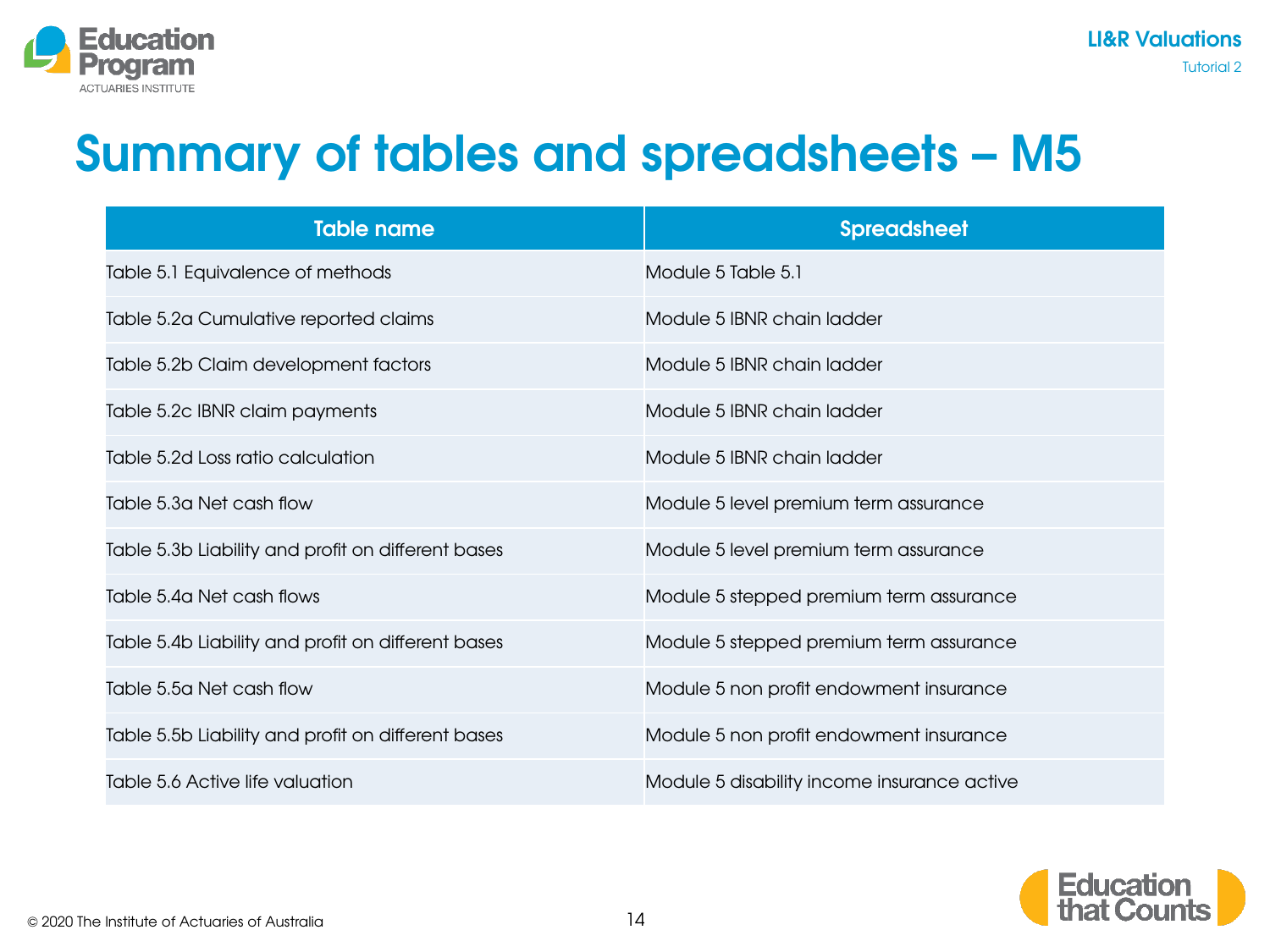

# Summary of tables and spreadsheets – M5
| Table name | Spreadsheet |
| --- | --- |
| Table 5.1 Equivalence of methods | Module 5 Table 5.1 |
| Table 5.2a Cumulative reported claims | Module 5 IBNR chain ladder |
| Table 5.2b Claim development factors | Module 5 IBNR chain ladder |
| Table 5.2c IBNR claim payments | Module 5 IBNR chain ladder |
| Table 5.2d Loss ratio calculation | Module 5 IBNR chain ladder |
| Table 5.3a Net cash flow | Module 5 level premium term assurance |
| Table 5.3b Liability and profit on different bases | Module 5 level premium term assurance |
| Table 5.4a Net cash flows | Module 5 stepped premium term assurance |
| Table 5.4b Liability and profit on different bases | Module 5 stepped premium term assurance |
| Table 5.5a Net cash flow | Module 5 non profit endowment insurance |
| Table 5.5b Liability and profit on different bases | Module 5 non profit endowment insurance |
| Table 5.6 Active life valuation | Module 5 disability income insurance active |